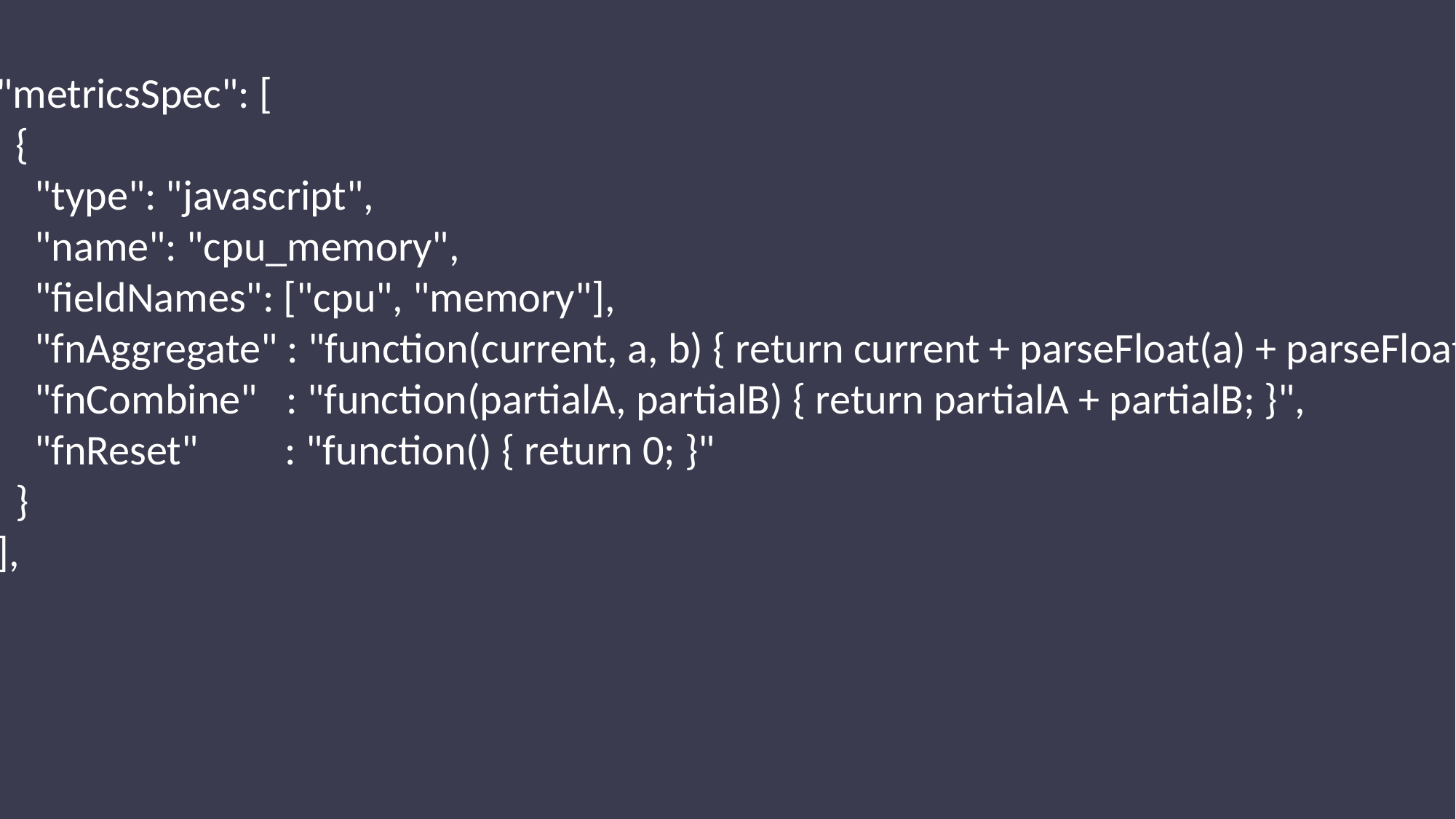

"metricsSpec": [
  {
    "type": "javascript",
    "name": "cpu_memory",
    "fieldNames": ["cpu", "memory"],
    "fnAggregate" : "function(current, a, b) { return current + parseFloat(a) + parseFloat(b); }",
    "fnCombine"   : "function(partialA, partialB) { return partialA + partialB; }",
    "fnReset"         : "function() { return 0; }"
  }
],